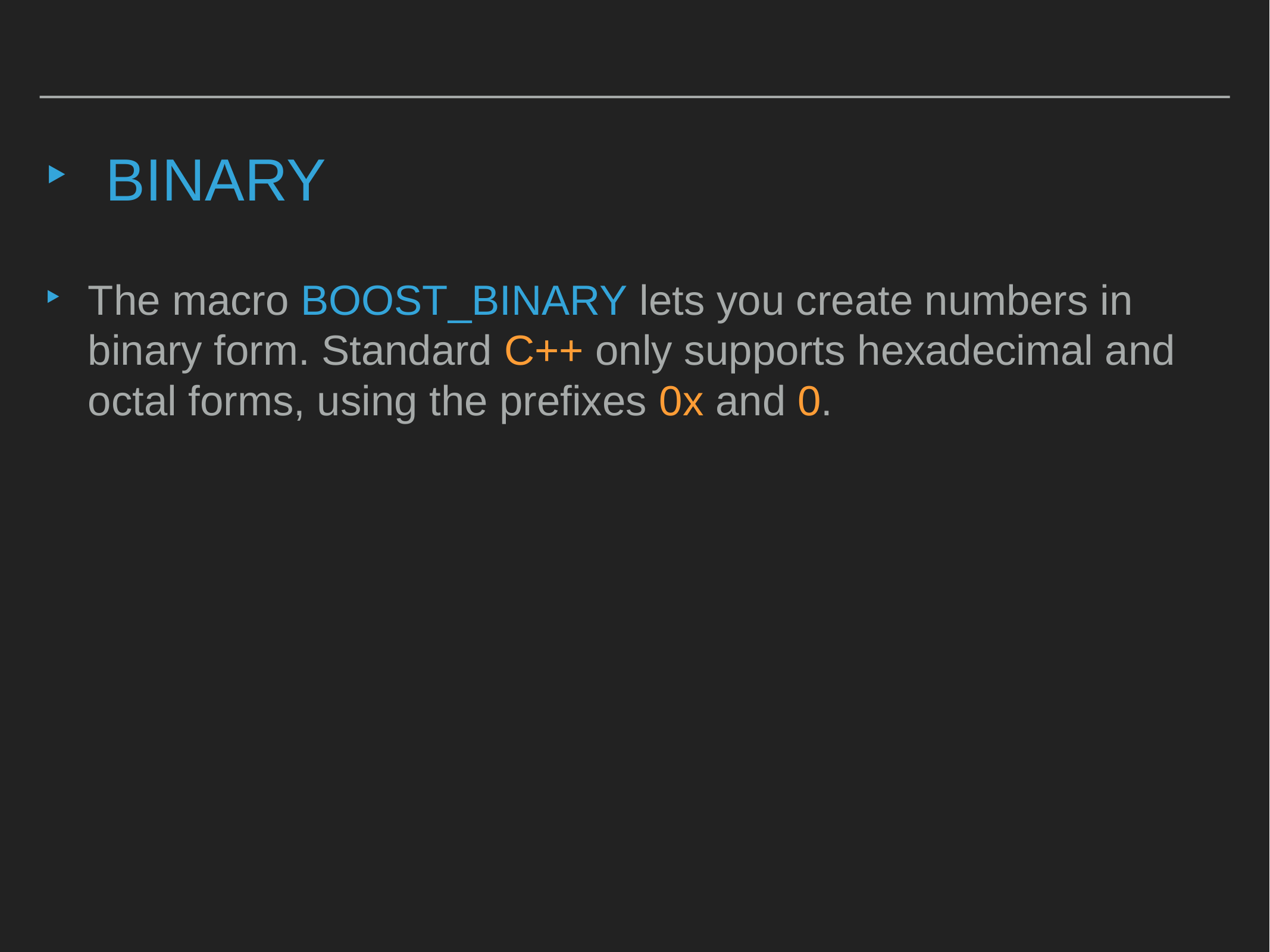

17
# binary
The macro BOOST_BINARY lets you create numbers in binary form. Standard C++ only supports hexadecimal and octal forms, using the prefixes 0x and 0.